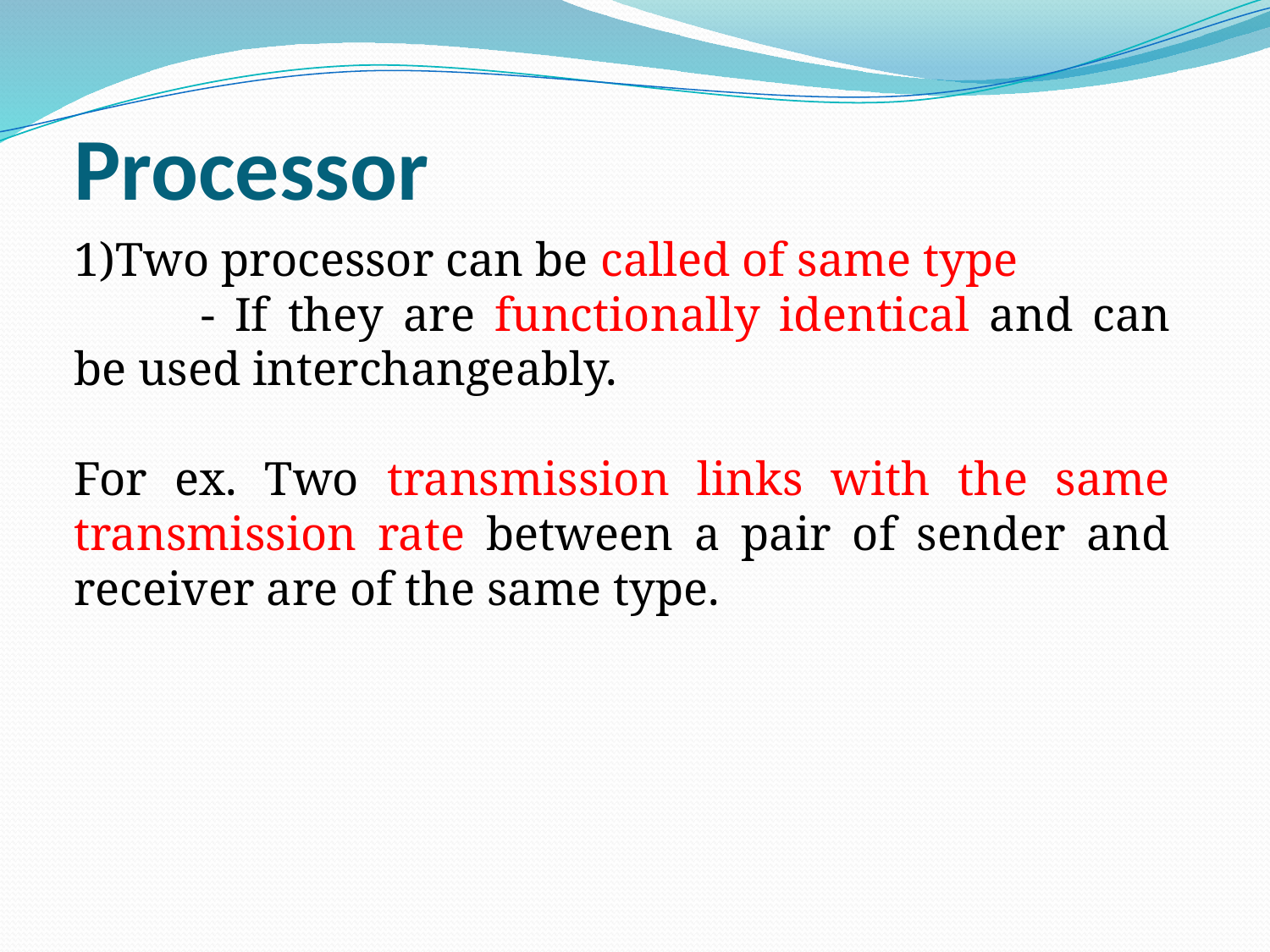

Processor
1)Two processor can be called of same type
	- If they are functionally identical and can be used interchangeably.

For ex. Two transmission links with the same transmission rate between a pair of sender and receiver are of the same type.